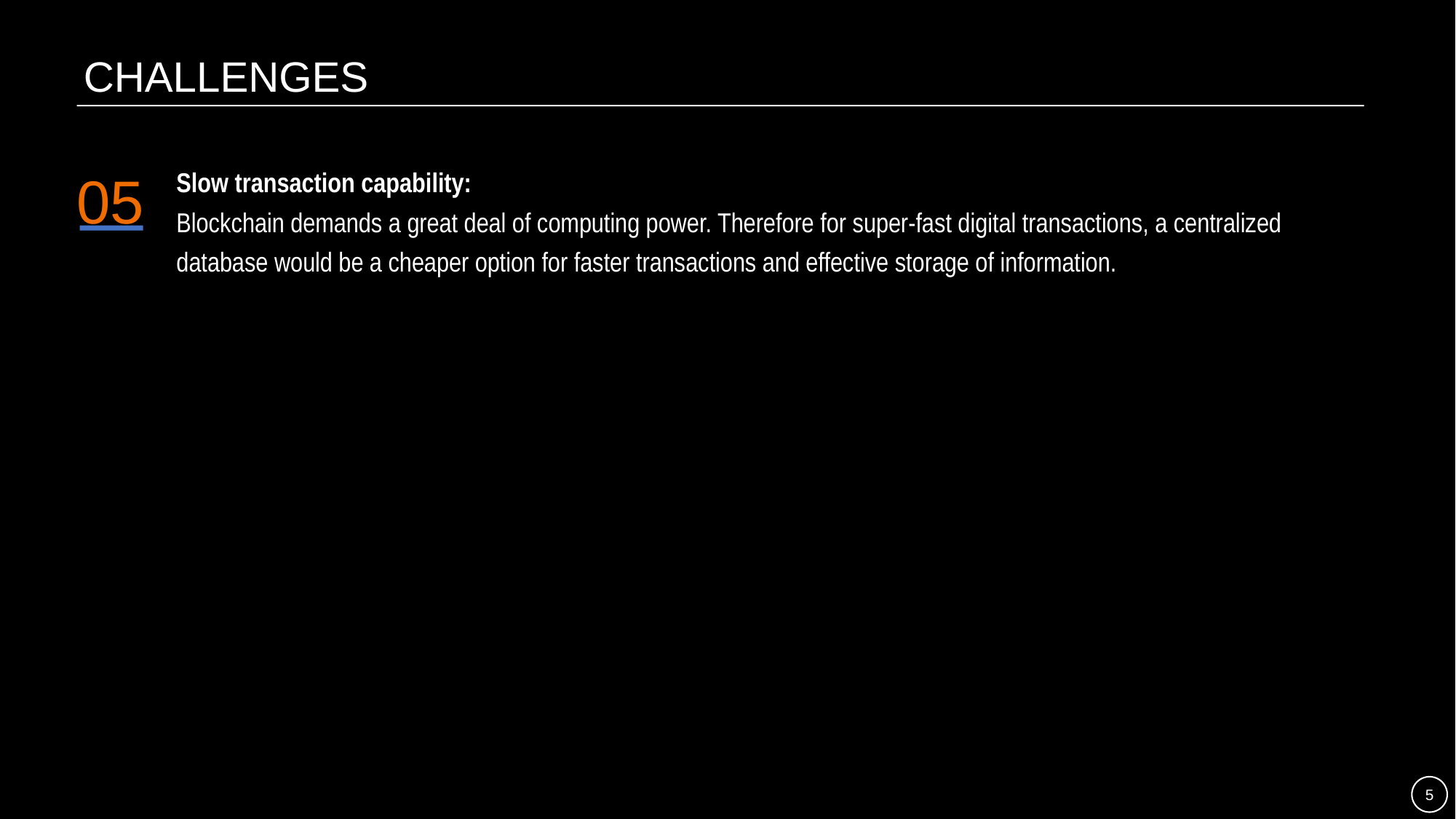

# CHALLENGES
05

Slow transaction capability:
Blockchain demands a great deal of computing power. Therefore for super-fast digital transactions, a centralized database would be a cheaper option for faster transactions and effective storage of information.